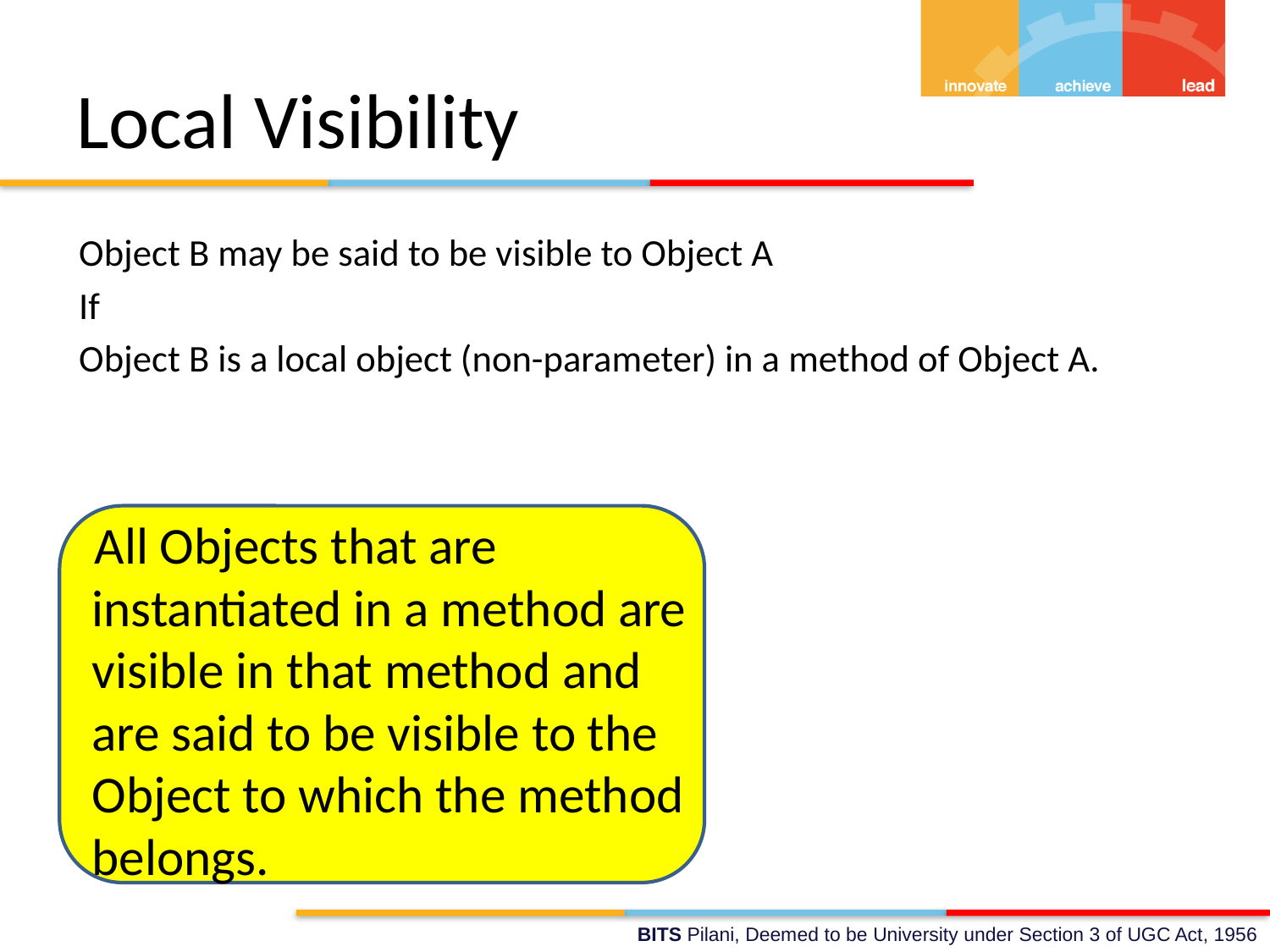

# Local Visibility
Object B may be said to be visible to Object A
If
Object B is a local object (non-parameter) in a method of Object A.

All Objects that are instantiated in a method are visible in that method and are said to be visible to the Object to which the method belongs.